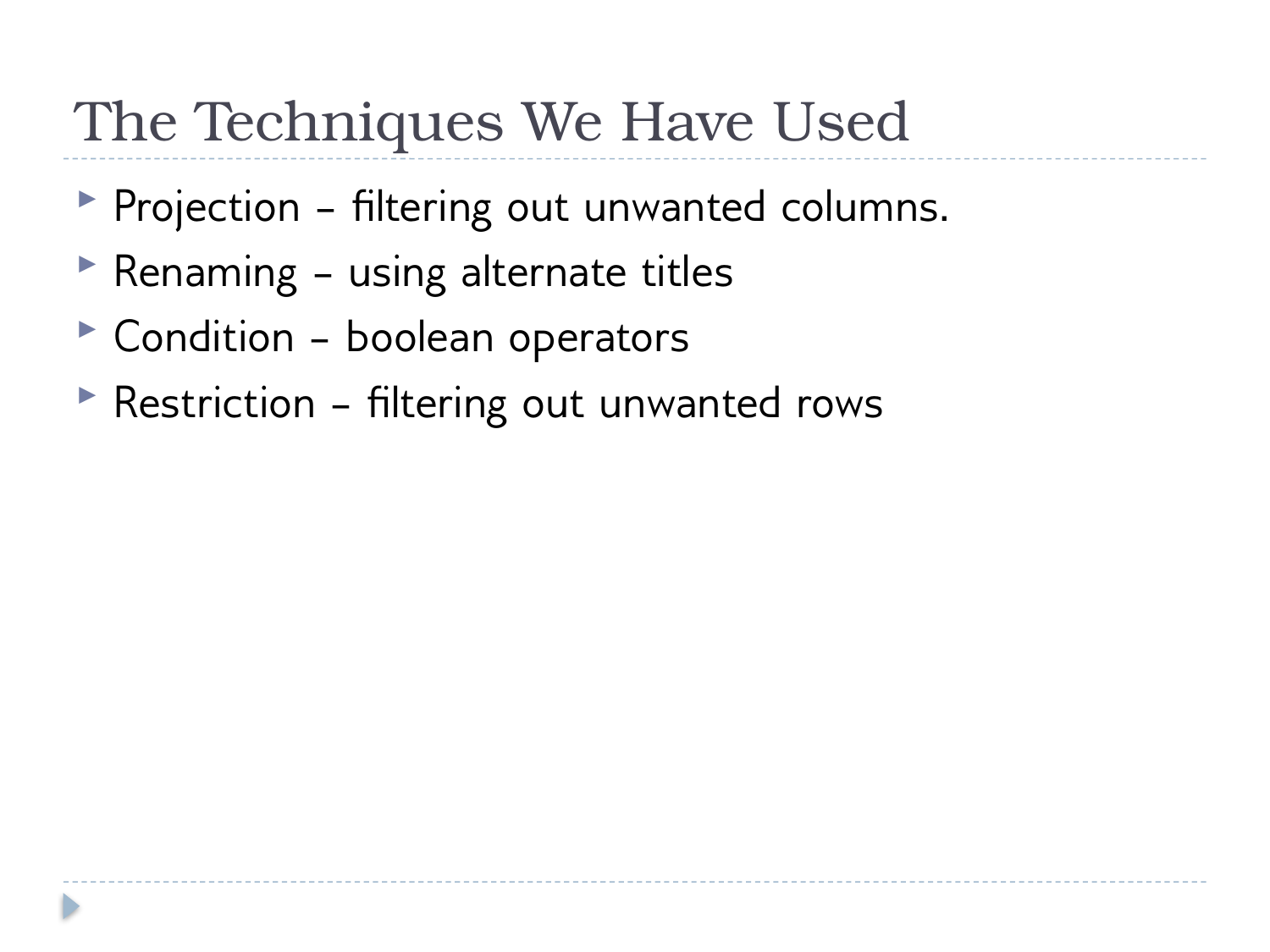

# The Techniques We Have Used
Projection – filtering out unwanted columns.
Renaming – using alternate titles
Condition – boolean operators
Restriction – filtering out unwanted rows